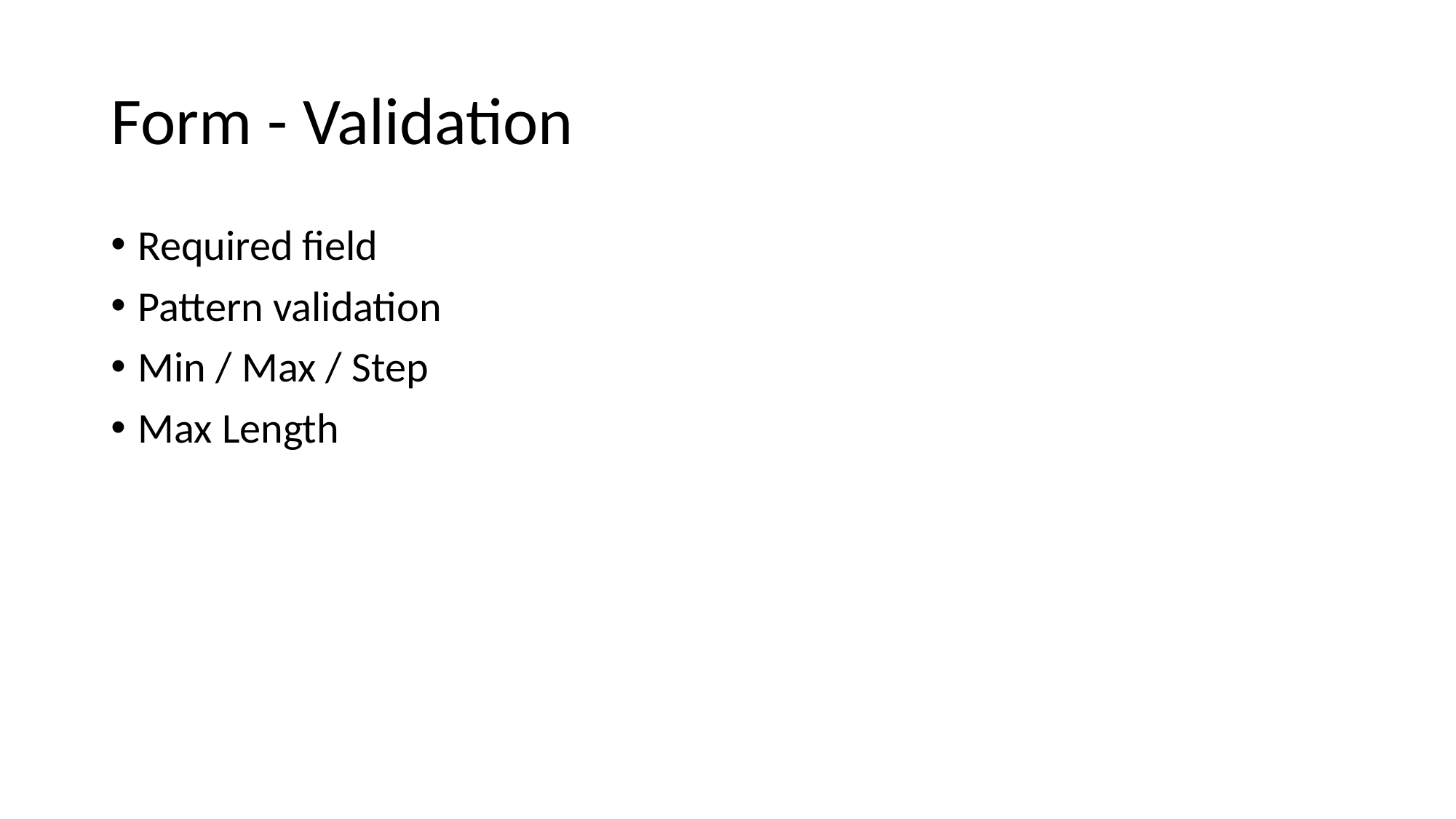

# Form - Validation
Required field
Pattern validation
Min / Max / Step
Max Length